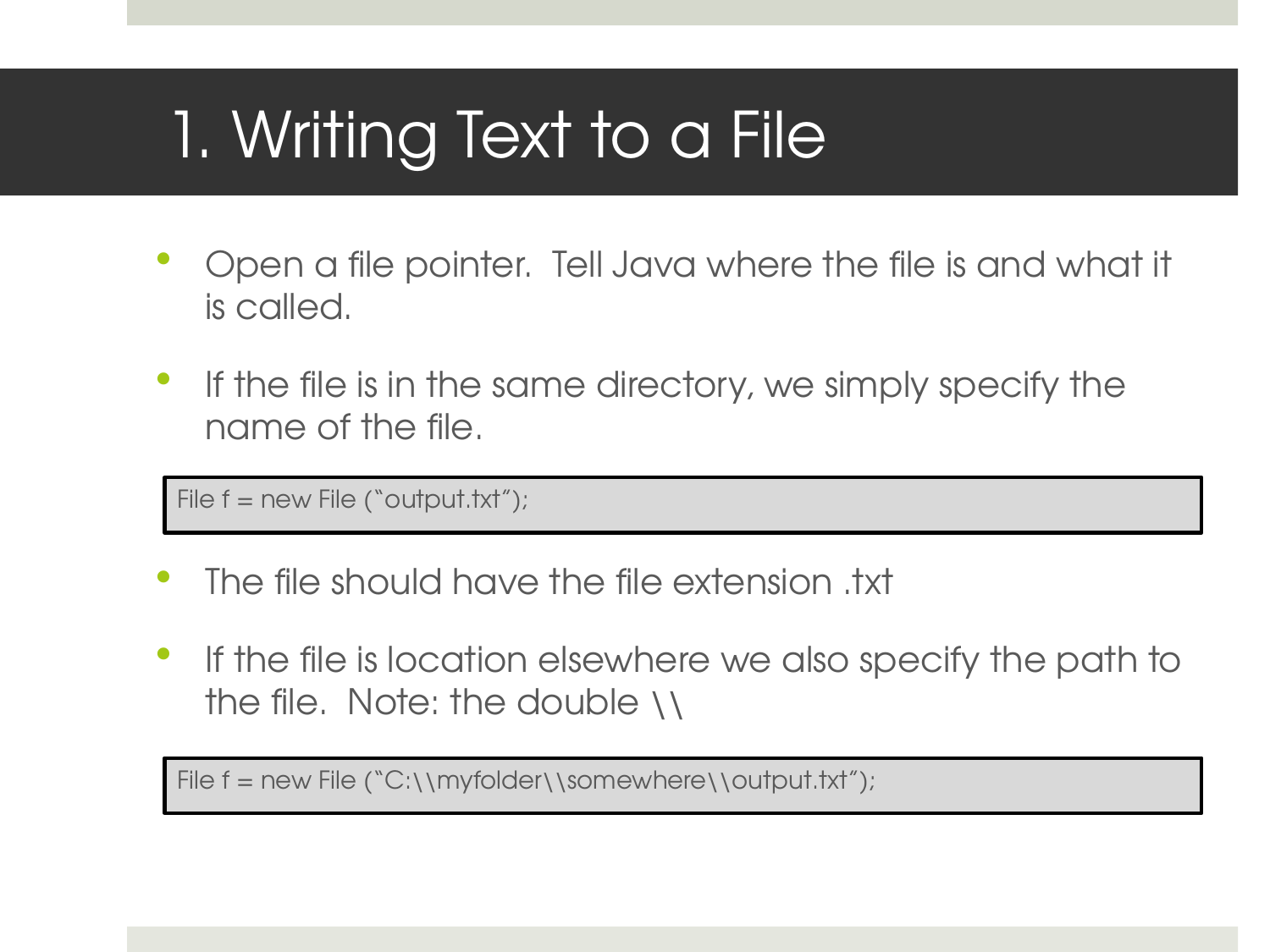

# 1. Writing Text to a File
Open a file pointer.  Tell Java where the file is and what it is called.
If the file is in the same directory, we simply specify the name of the file.

The file should have the file extension .txt
If the file is location elsewhere we also specify the path to the file.  Note: the double \\

File f = new File (“output.txt”);

File f = new File (“C:\\myfolder\\somewhere\\output.txt”);